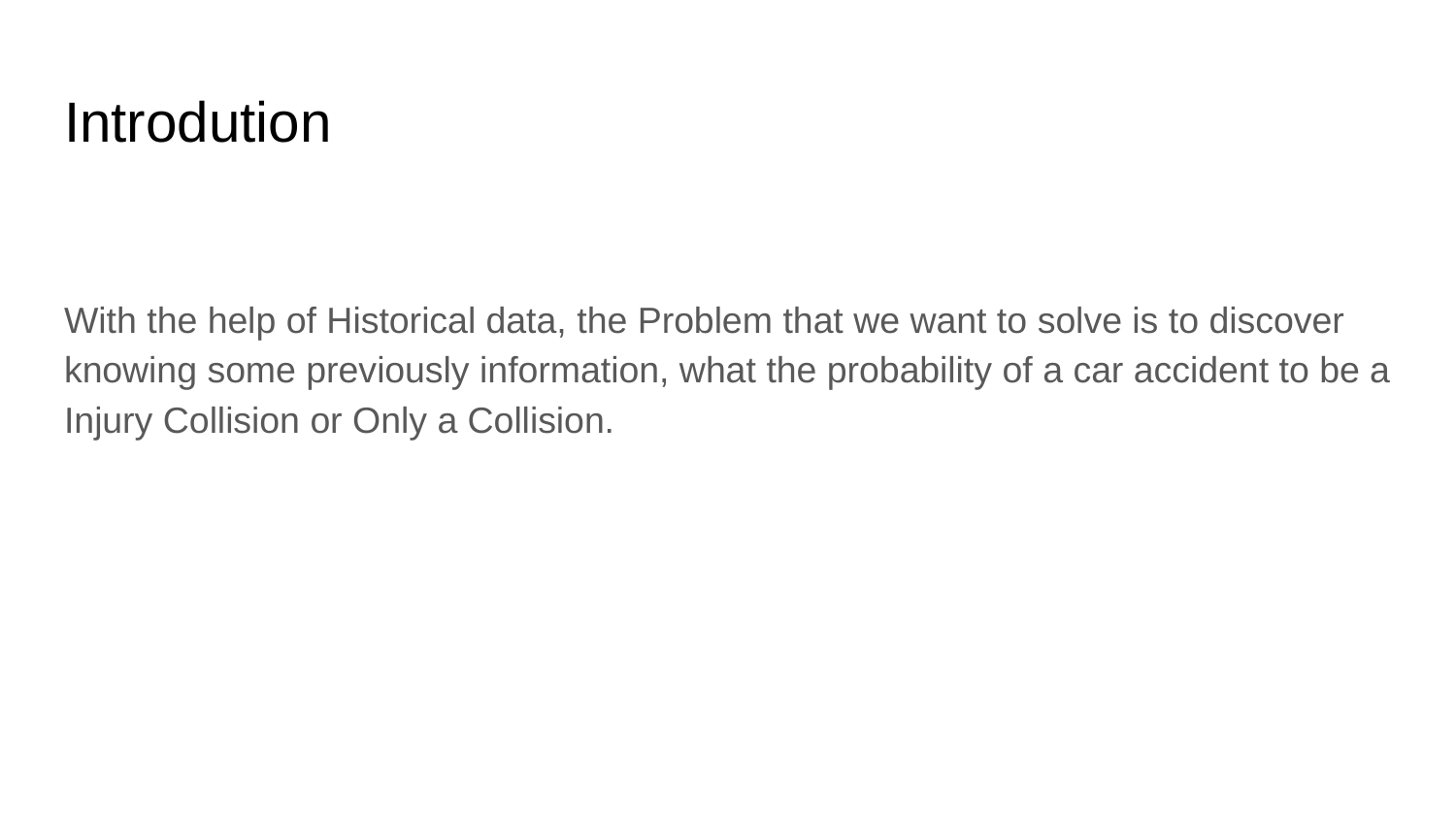

# Introdution
With the help of Historical data, the Problem that we want to solve is to discover knowing some previously information, what the probability of a car accident to be a Injury Collision or Only a Collision.